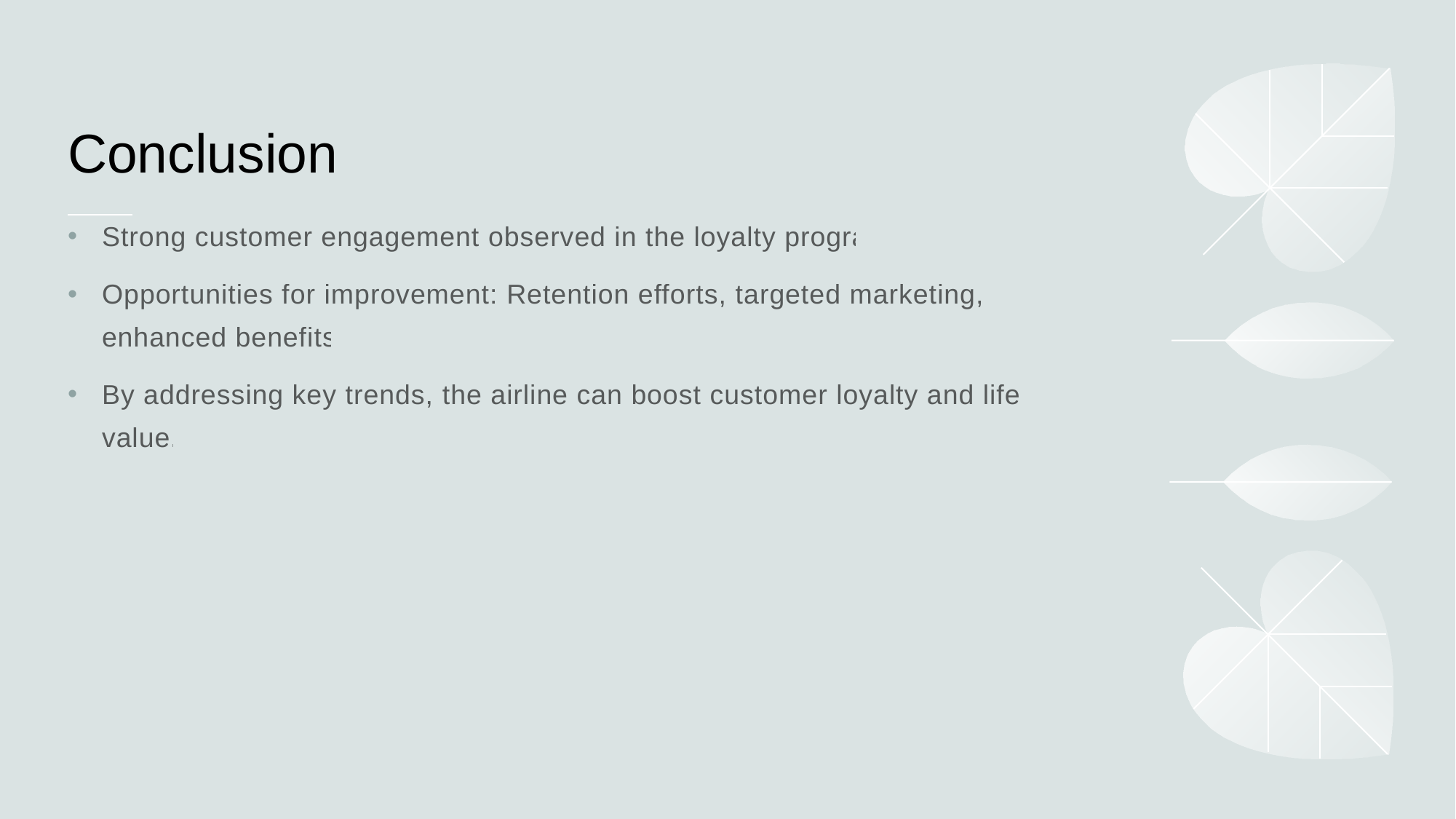

# Conclusion
Strong customer engagement observed in the loyalty program.
Opportunities for improvement: Retention efforts, targeted marketing, and enhanced benefits.
By addressing key trends, the airline can boost customer loyalty and lifetime value.